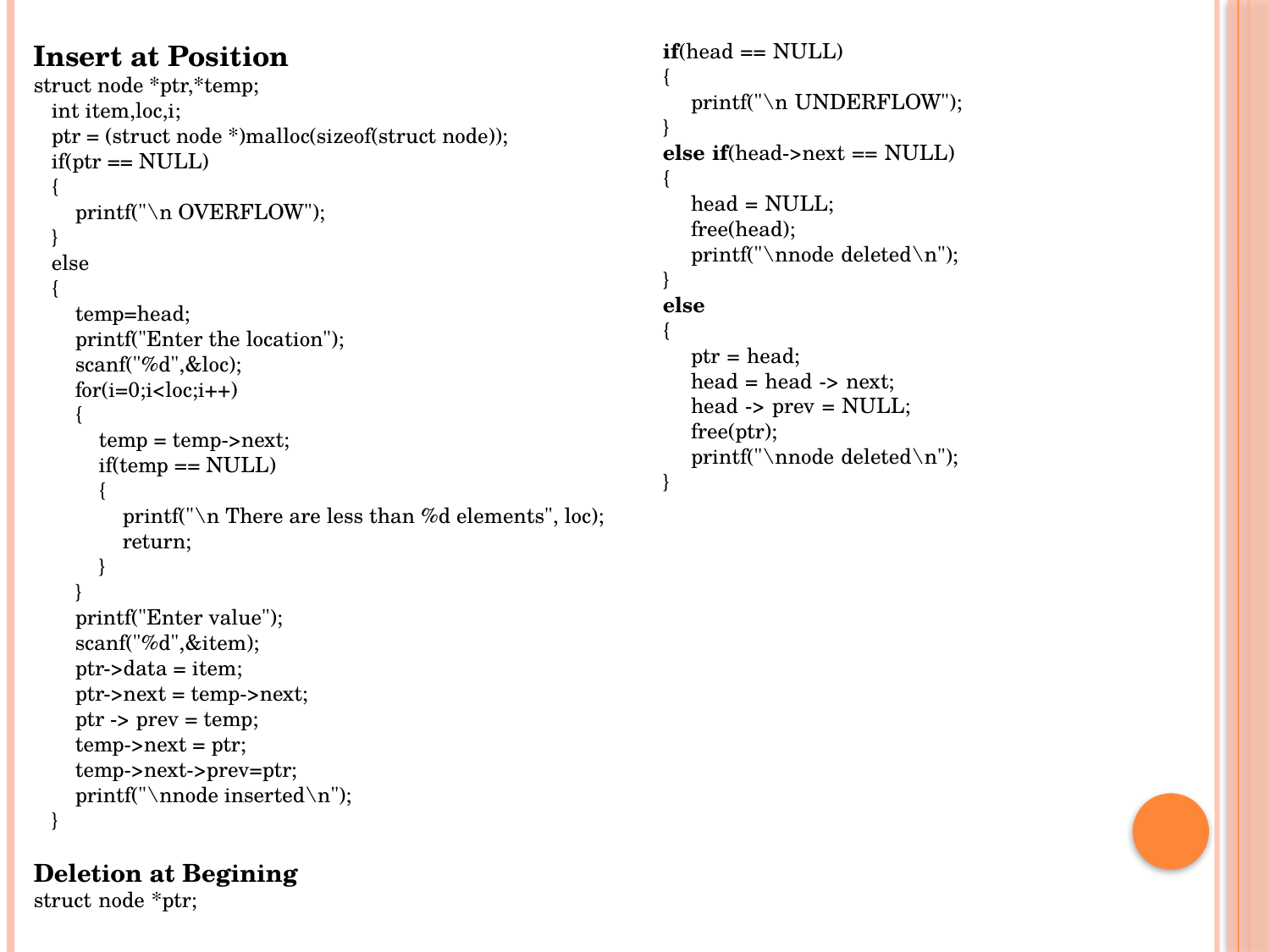

Insert at Position
struct node *ptr,*temp;
   int item,loc,i;
   ptr = (struct node *)malloc(sizeof(struct node));
   if(ptr == NULL)
   {
       printf("\n OVERFLOW");
   }
   else
   {
       temp=head;
       printf("Enter the location");
       scanf("%d",&loc);
       for(i=0;i<loc;i++)
       {
           temp = temp->next;
           if(temp == NULL)
           {
               printf("\n There are less than %d elements", loc);
               return;
           }
       }
       printf("Enter value");
       scanf("%d",&item);
       ptr->data = item;
       ptr->next = temp->next;
       ptr -> prev = temp;
       temp->next = ptr;
       temp->next->prev=ptr;
       printf("\nnode inserted\n");
   }

Deletion at Begining
struct node *ptr;
    if(head == NULL)
    {
        printf("\n UNDERFLOW");
    }
    else if(head->next == NULL)
    {
        head = NULL;
        free(head);
        printf("\nnode deleted\n");
    }
    else
    {
        ptr = head;
        head = head -> next;
        head -> prev = NULL;
        free(ptr);
        printf("\nnode deleted\n");
    }